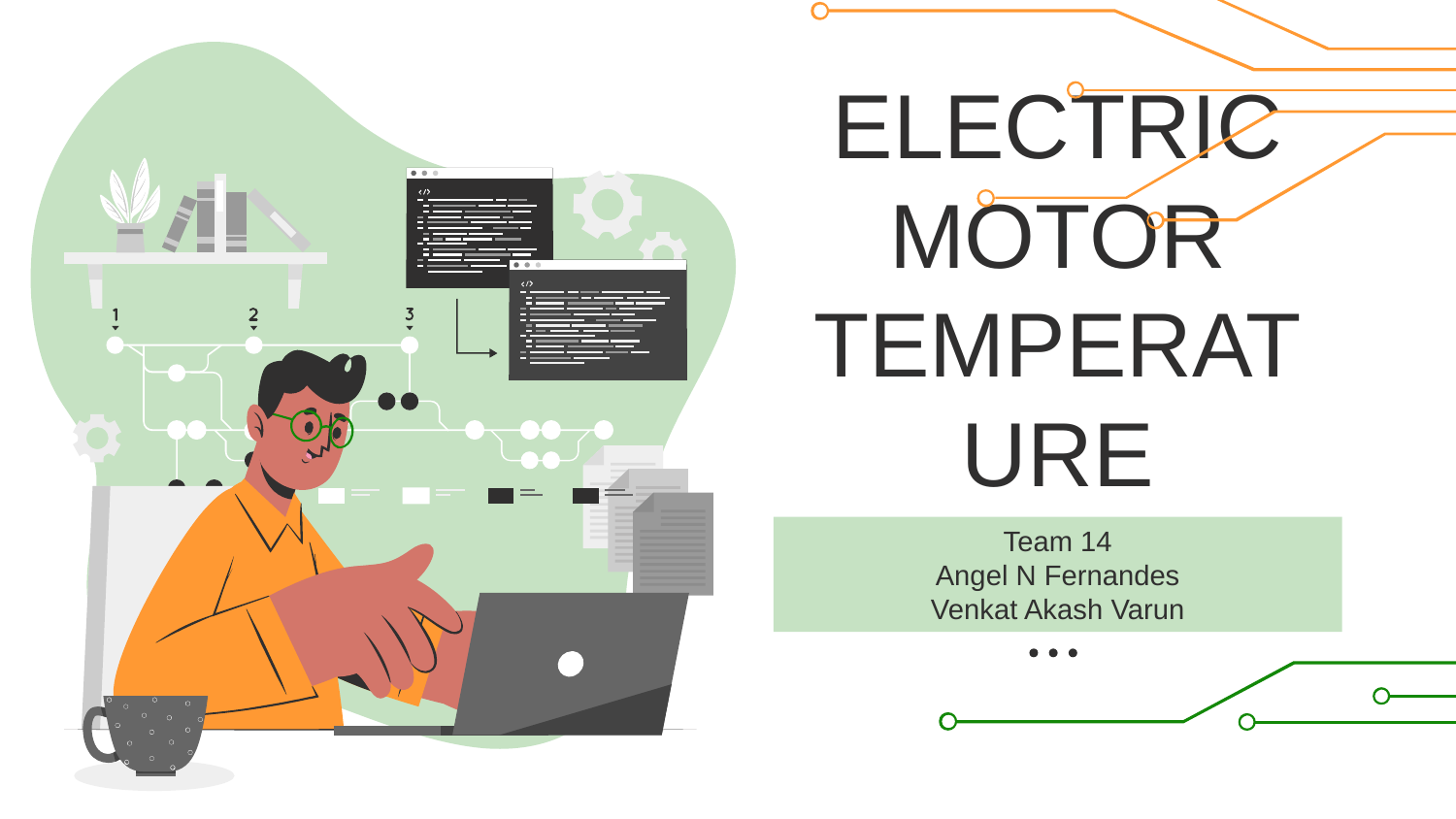

# ELECTRIC MOTOR TEMPERATURE
Team 14
Angel N Fernandes
Venkat Akash Varun